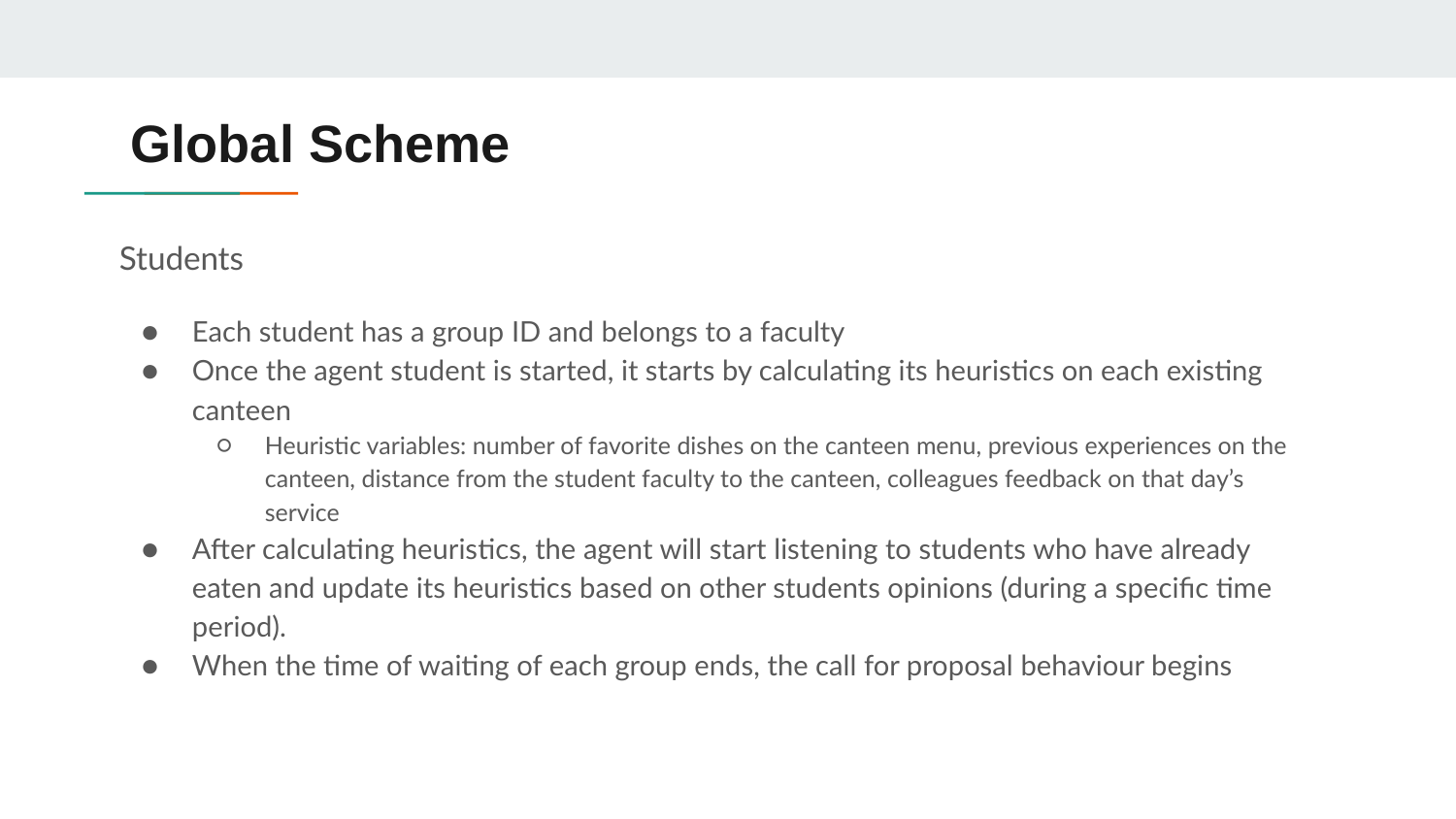

# Global Scheme
Students
Each student has a group ID and belongs to a faculty
Once the agent student is started, it starts by calculating its heuristics on each existing canteen
Heuristic variables: number of favorite dishes on the canteen menu, previous experiences on the canteen, distance from the student faculty to the canteen, colleagues feedback on that day’s service
After calculating heuristics, the agent will start listening to students who have already eaten and update its heuristics based on other students opinions (during a specific time period).
When the time of waiting of each group ends, the call for proposal behaviour begins